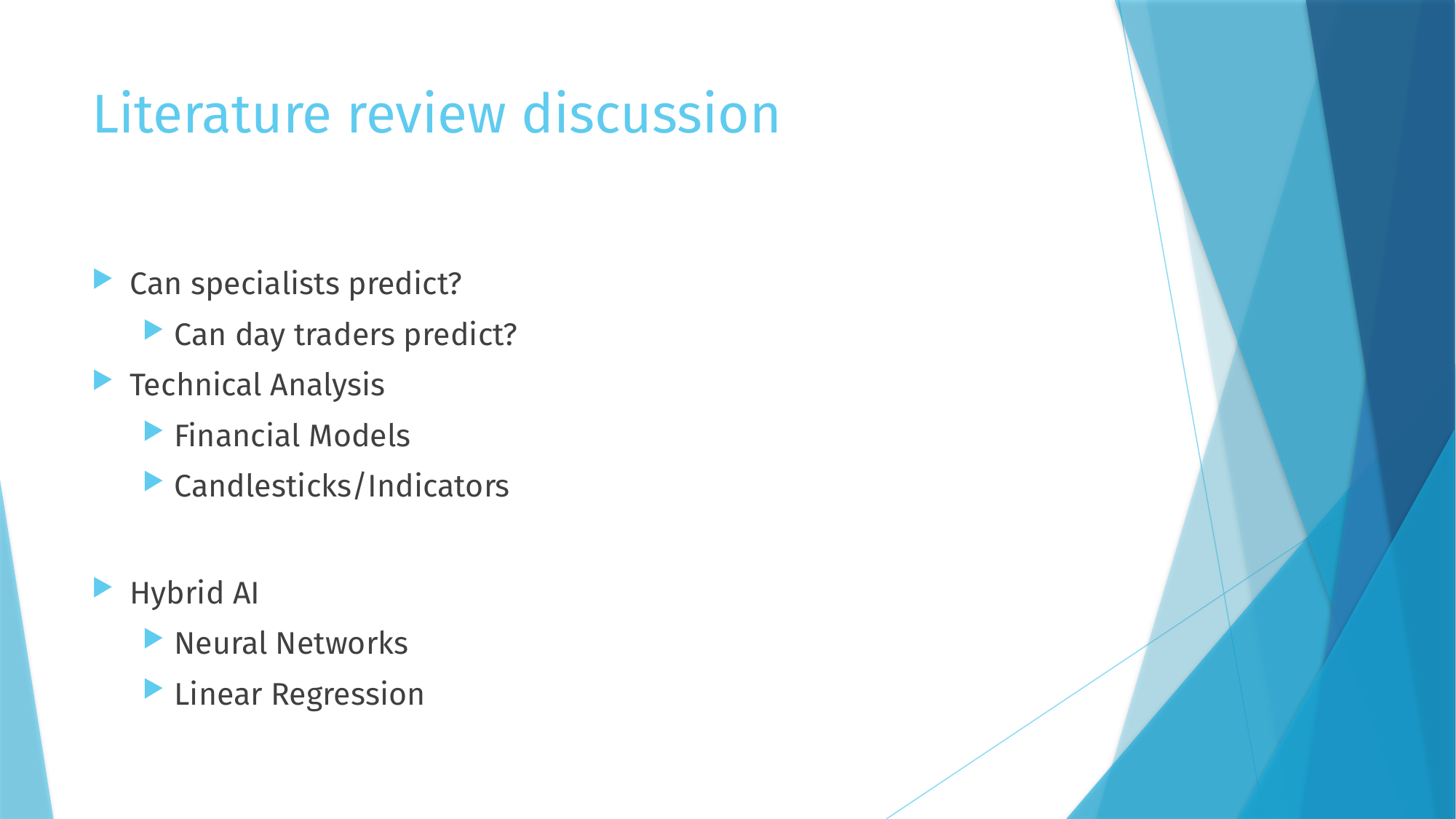

# Literature review discussion
Can specialists predict?
Can day traders predict?
Technical Analysis
Financial Models
Candlesticks/Indicators

Hybrid AI
Neural Networks
Linear Regression